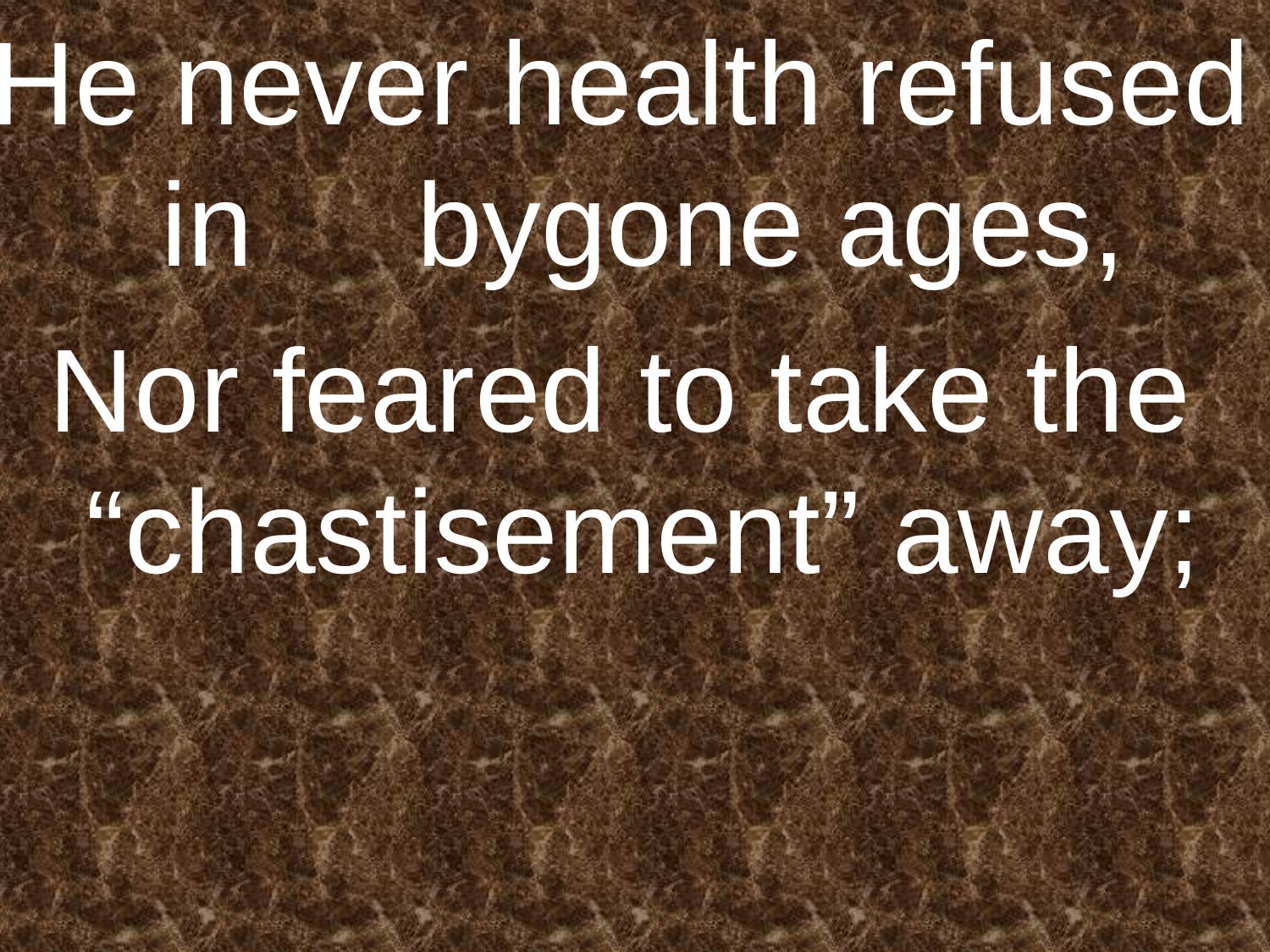

He never health refused in     bygone ages,
Nor feared to take the “chastisement” away;